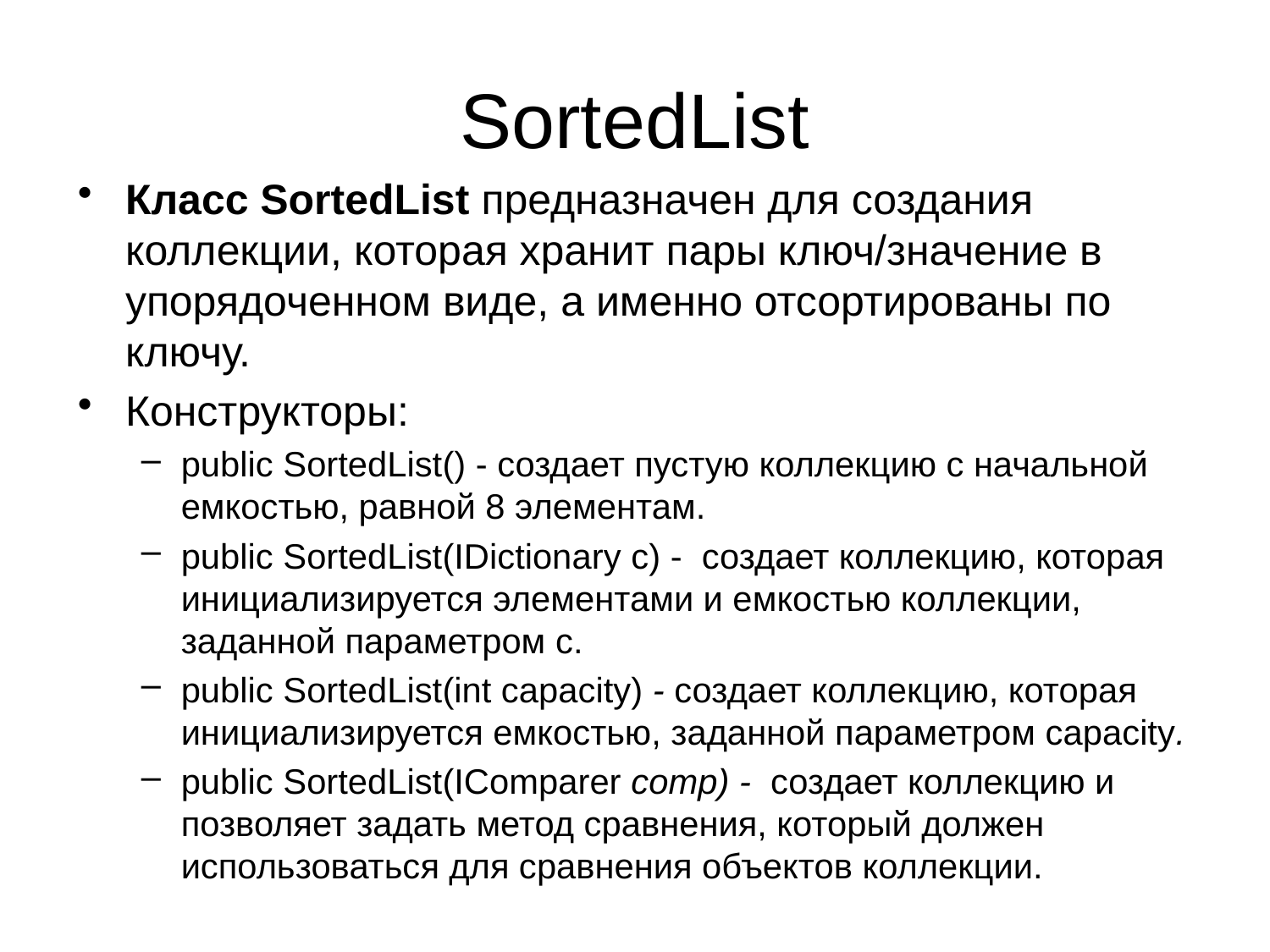

# SortedList
Класс SortedList предназначен для создания коллекции, которая хранит пары ключ/значение в упорядоченном виде, а именно отсортированы по ключу.
Конструкторы:
public SortedList() - создает пустую коллекцию с начальной емкостью, равной 8 элементам.
public SortedList(IDictionary c) -  создает коллекцию, которая инициализируется элементами и емкостью коллекции, заданной параметром с.
public SortedList(int capacity) - создает коллекцию, которая инициализируется емкостью, заданной параметром capacity.
public SortedList(IComparer comp) -  создает коллекцию и позволяет задать метод сравнения, который должен использоваться для сравнения объектов коллекции.